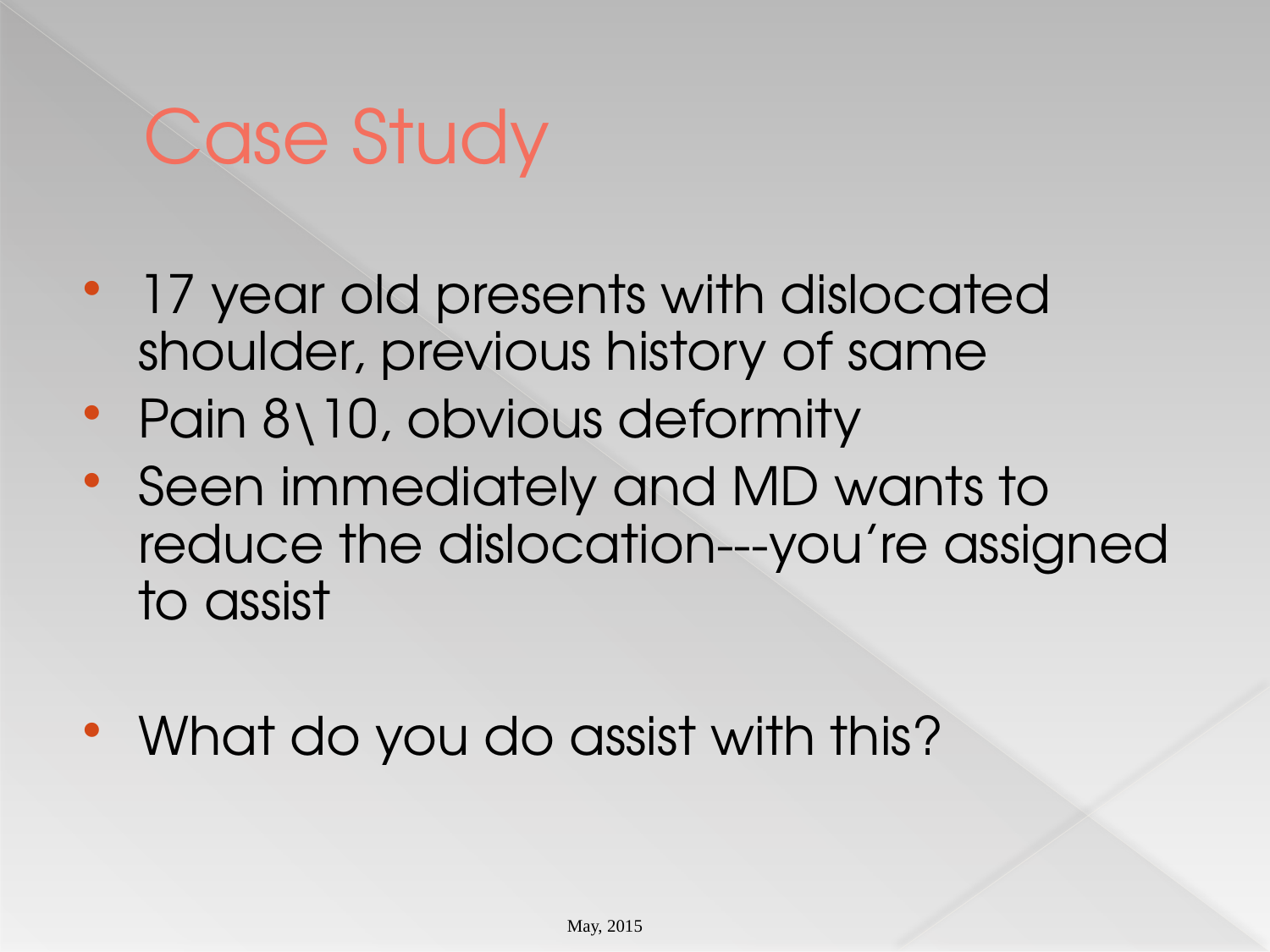

# Case Study
17 year old presents with dislocated shoulder, previous history of same
Pain 8\10, obvious deformity
Seen immediately and MD wants to reduce the dislocation---you’re assigned to assist

What do you do assist with this?
May, 2015